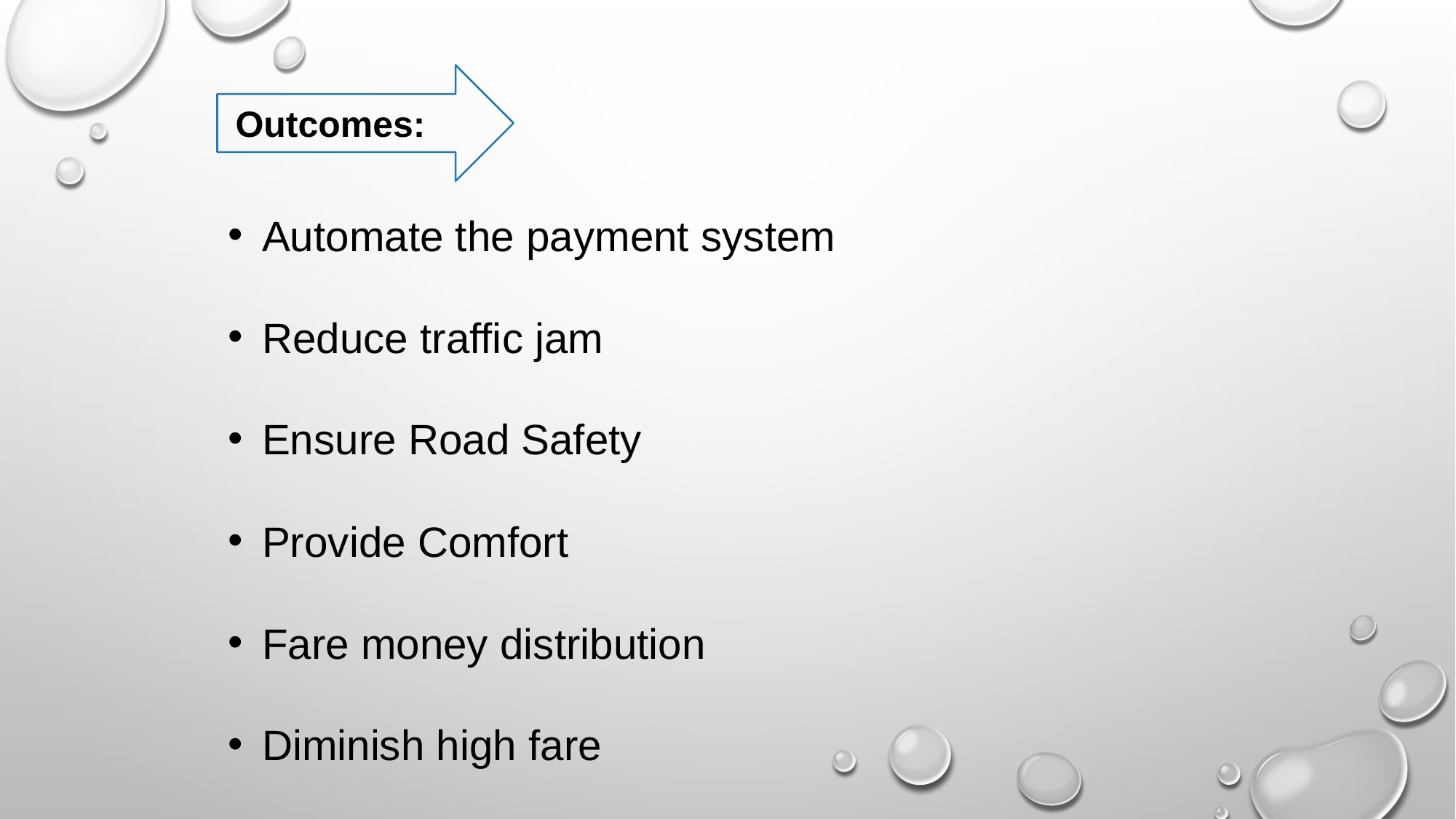

Outcomes:
Automate the payment system

Reduce traffic jam

Ensure Road Safety

Provide Comfort

Fare money distribution

Diminish high fare